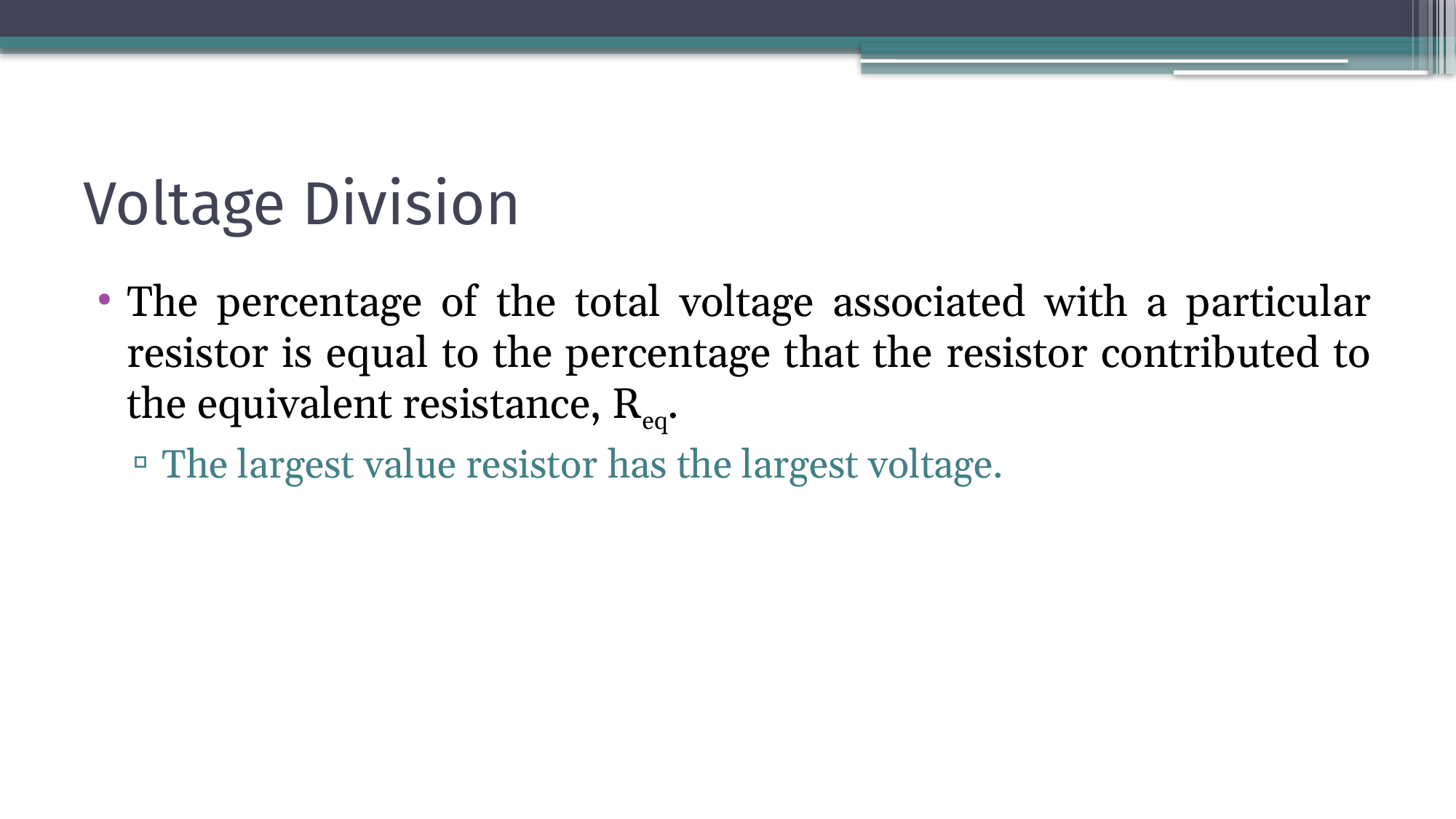

# Voltage Division
The percentage of the total voltage associated with a particular resistor is equal to the percentage that the resistor contributed to the equivalent resistance, Req.
The largest value resistor has the largest voltage.